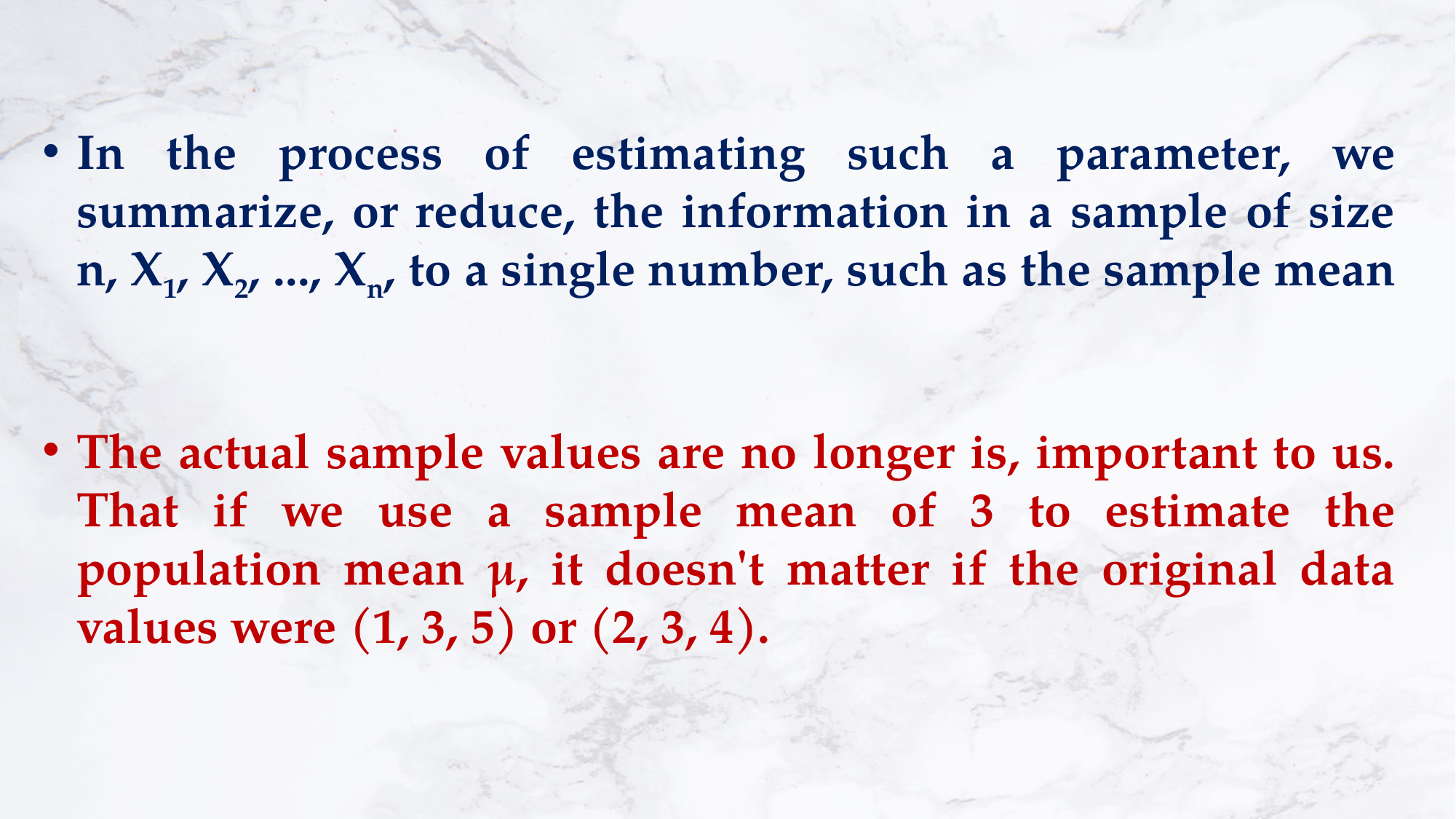

In the process of estimating such a parameter, we summarize, or reduce, the information in a sample of size n, X1, X2, ..., Xn, to a single number, such as the sample mean

The actual sample values are no longer is, important to us. That if we use a sample mean of 3 to estimate the population mean μ, it doesn't matter if the original data values were (1, 3, 5) or (2, 3, 4).